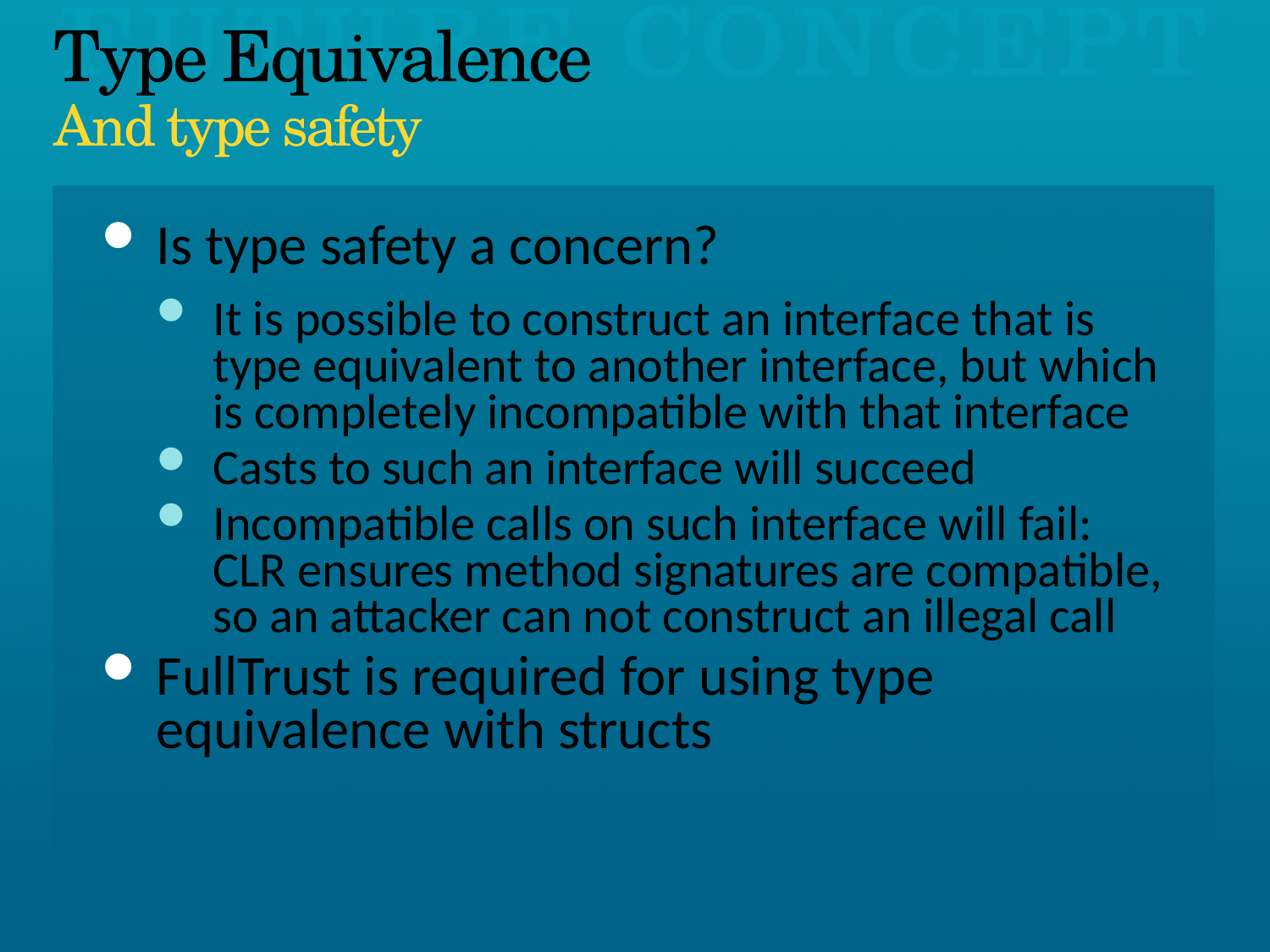

# Type Equivalence And type safety
Is type safety a concern?
It is possible to construct an interface that is type equivalent to another interface, but which is completely incompatible with that interface
Casts to such an interface will succeed
Incompatible calls on such interface will fail: CLR ensures method signatures are compatible, so an attacker can not construct an illegal call
FullTrust is required for using type equivalence with structs